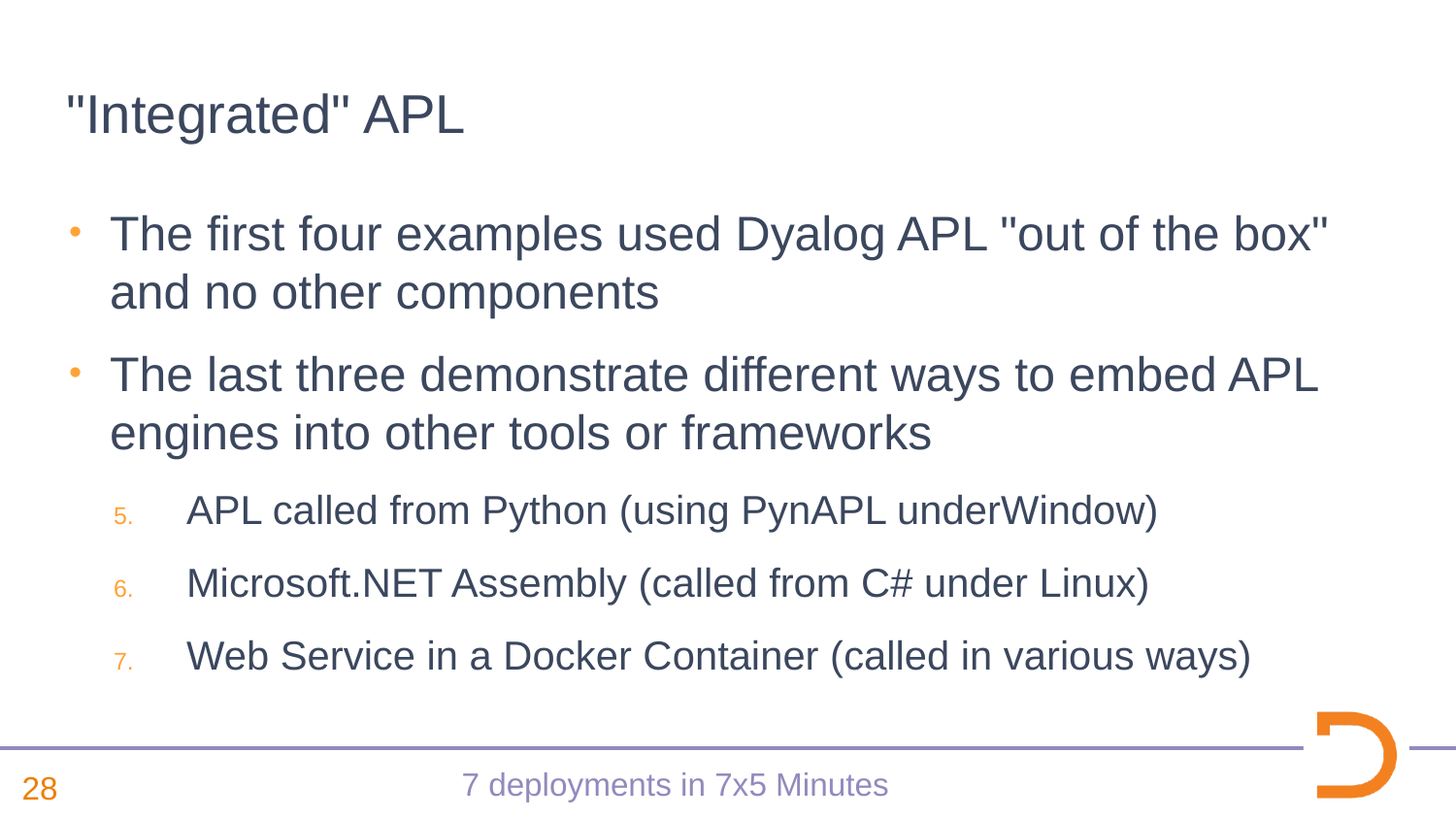

# "Integrated" APL
The first four examples used Dyalog APL "out of the box" and no other components
The last three demonstrate different ways to embed APL engines into other tools or frameworks
APL called from Python (using PynAPL underWindow)
Microsoft.NET Assembly (called from C# under Linux)
Web Service in a Docker Container (called in various ways)